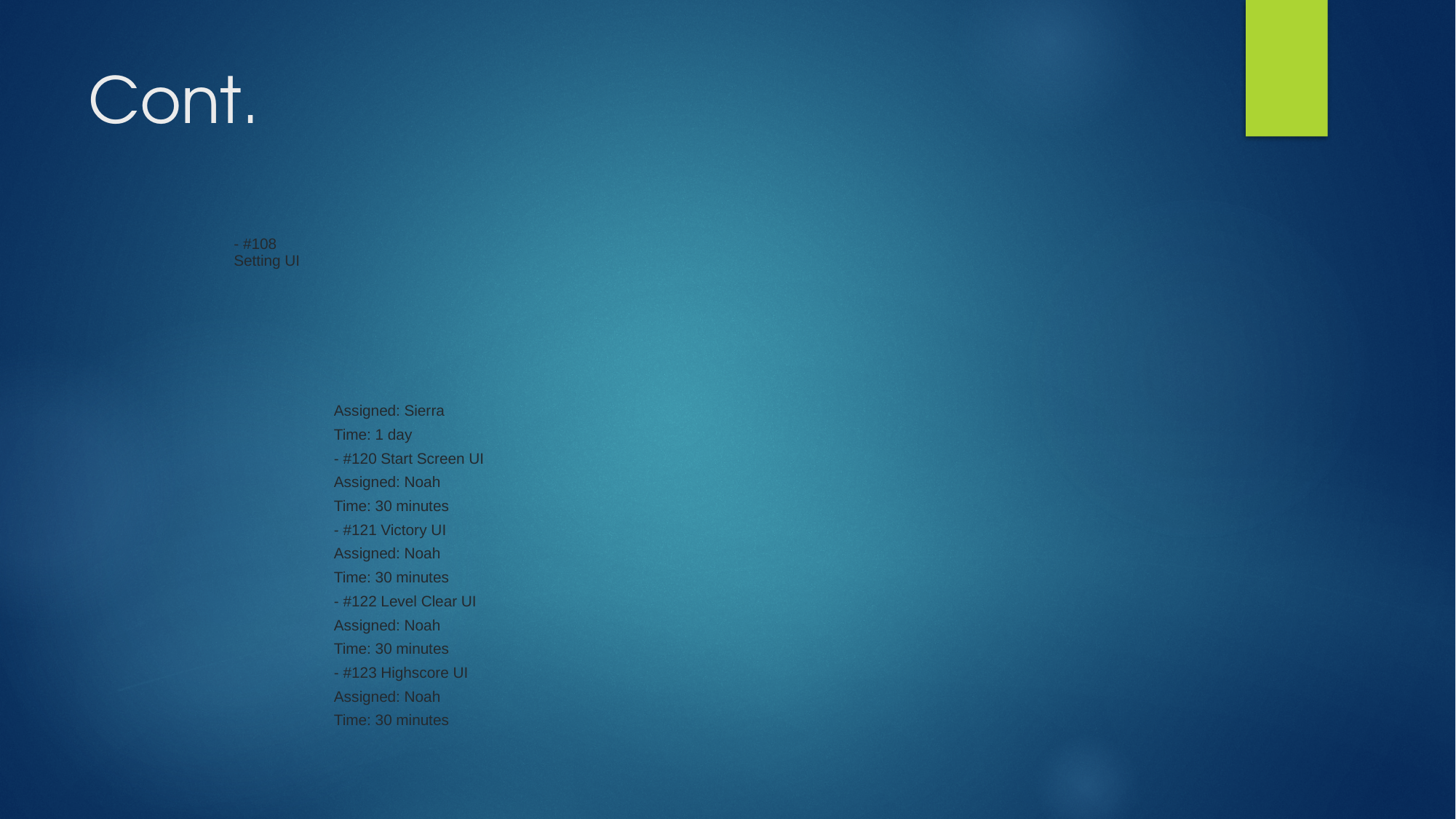

# Cont.
| - #108 Setting UI |  |
| --- | --- |
|  | Assigned: Sierra |
|  | Time: 1 day |
|  | - #120 Start Screen UI |
|  | Assigned: Noah |
|  | Time: 30 minutes |
|  | - #121 Victory UI |
|  | Assigned: Noah |
|  | Time: 30 minutes |
|  | - #122 Level Clear UI |
|  | Assigned: Noah |
|  | Time: 30 minutes |
|  | - #123 Highscore UI |
|  | Assigned: Noah |
|  | Time: 30 minutes |